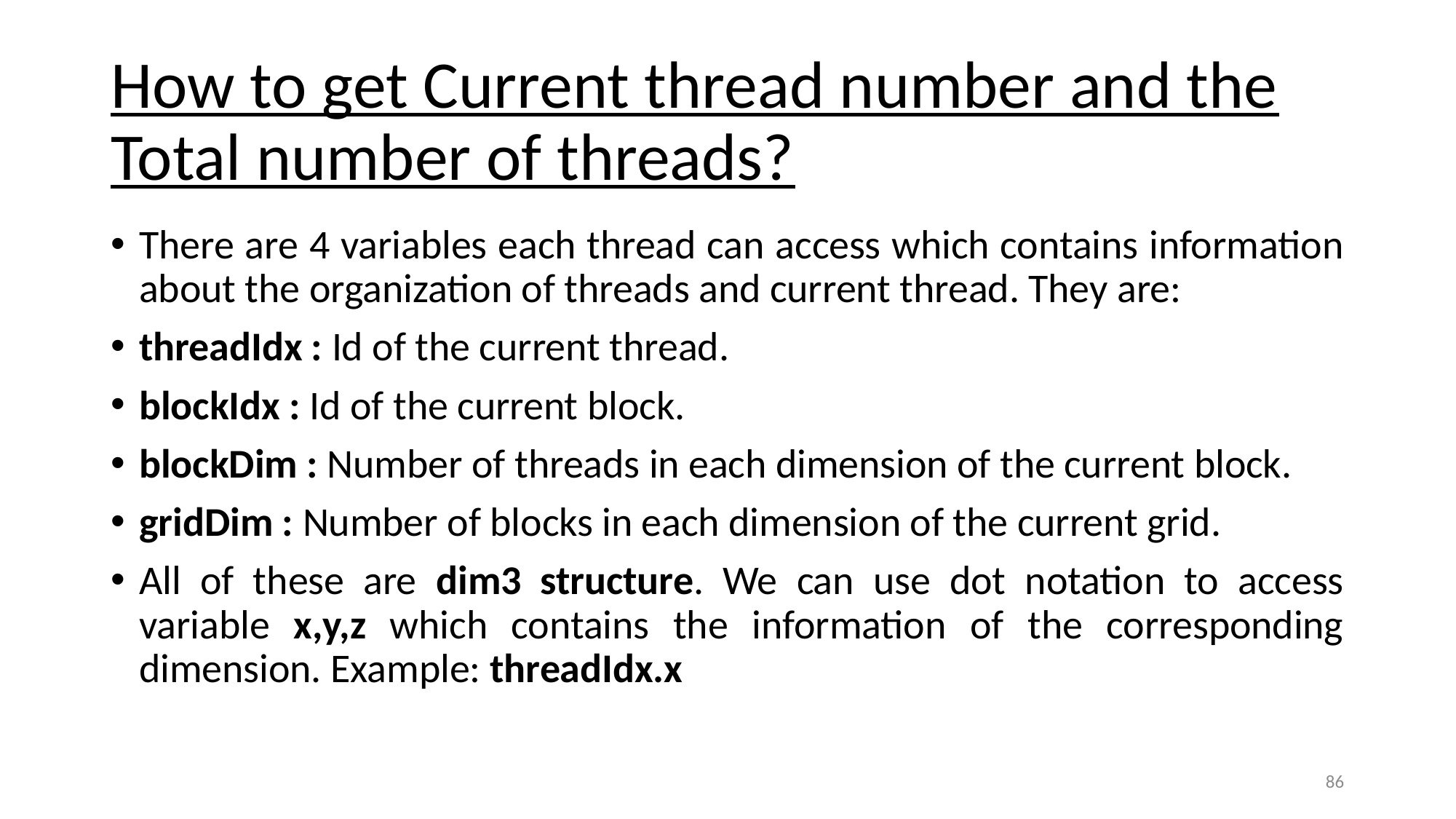

# How to get Current thread number and the Total number of threads?
There are 4 variables each thread can access which contains information about the organization of threads and current thread. They are:
threadIdx : Id of the current thread.
blockIdx : Id of the current block.
blockDim : Number of threads in each dimension of the current block.
gridDim : Number of blocks in each dimension of the current grid.
All of these are dim3 structure. We can use dot notation to access variable x,y,z which contains the information of the corresponding dimension. Example: threadIdx.x

86